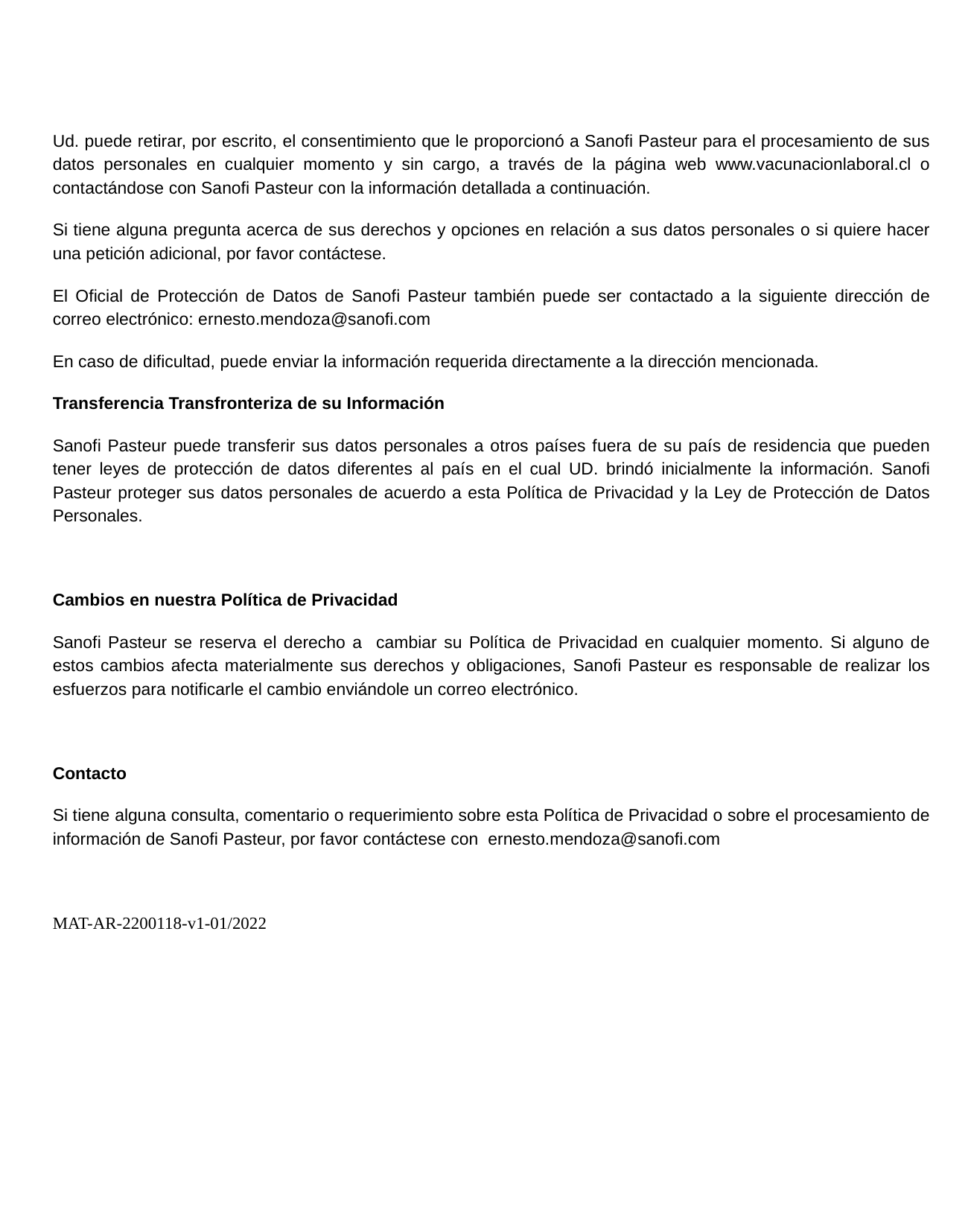

Ud. puede retirar, por escrito, el consentimiento que le proporcionó a Sanofi Pasteur para el procesamiento de sus datos personales en cualquier momento y sin cargo, a través de la página web www.vacunacionlaboral.cl o contactándose con Sanofi Pasteur con la información detallada a continuación.
Si tiene alguna pregunta acerca de sus derechos y opciones en relación a sus datos personales o si quiere hacer una petición adicional, por favor contáctese.
El Oficial de Protección de Datos de Sanofi Pasteur también puede ser contactado a la siguiente dirección de correo electrónico: ernesto.mendoza@sanofi.com
En caso de dificultad, puede enviar la información requerida directamente a la dirección mencionada.
Transferencia Transfronteriza de su Información
Sanofi Pasteur puede transferir sus datos personales a otros países fuera de su país de residencia que pueden tener leyes de protección de datos diferentes al país en el cual UD. brindó inicialmente la información. Sanofi Pasteur proteger sus datos personales de acuerdo a esta Política de Privacidad y la Ley de Protección de Datos Personales.

Cambios en nuestra Política de Privacidad
Sanofi Pasteur se reserva el derecho a  cambiar su Política de Privacidad en cualquier momento. Si alguno de estos cambios afecta materialmente sus derechos y obligaciones, Sanofi Pasteur es responsable de realizar los esfuerzos para notificarle el cambio enviándole un correo electrónico.

Contacto
Si tiene alguna consulta, comentario o requerimiento sobre esta Política de Privacidad o sobre el procesamiento de información de Sanofi Pasteur, por favor contáctese con  ernesto.mendoza@sanofi.com

MAT-AR-2200118-v1-01/2022